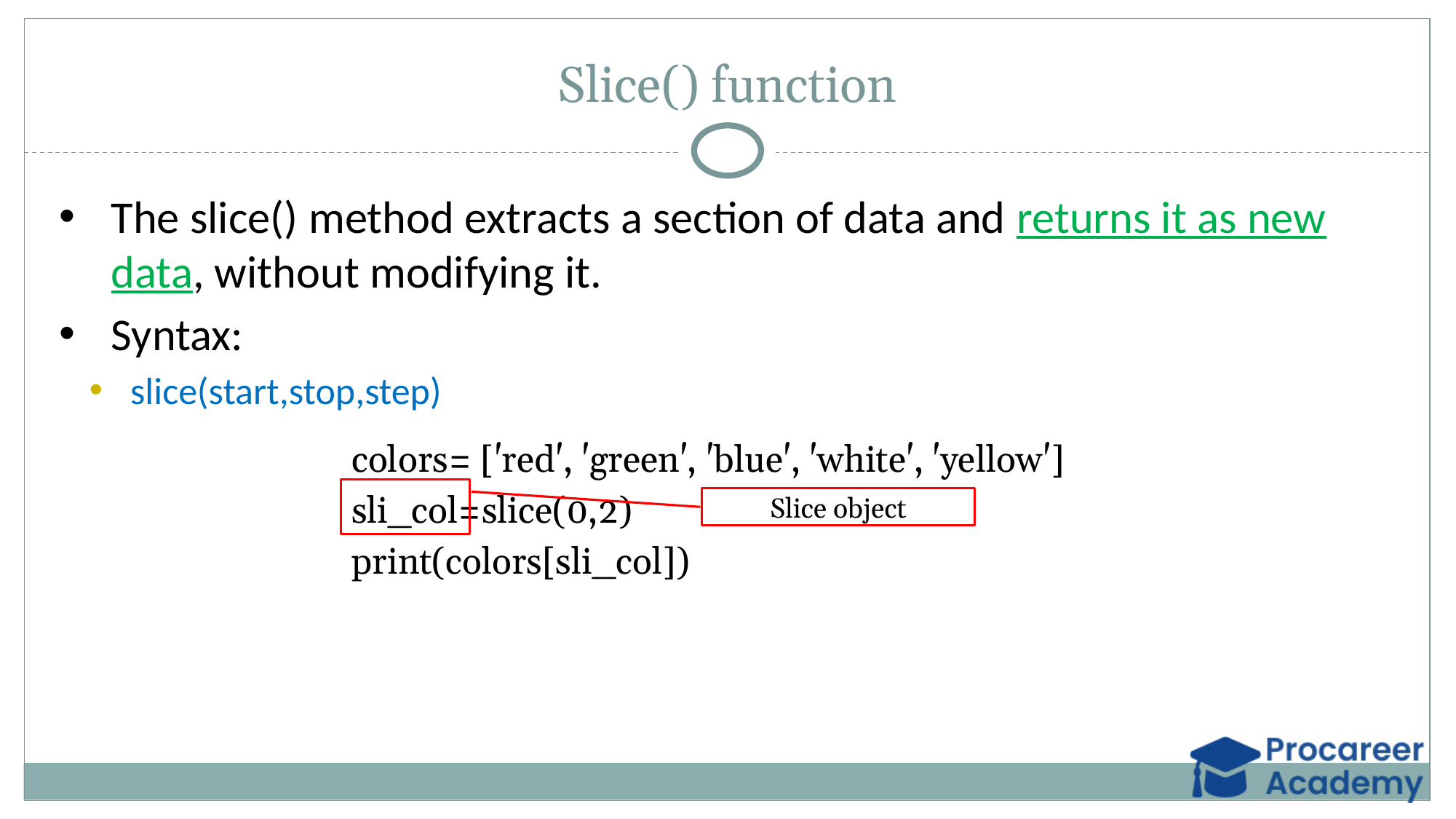

# Slice() function
The slice() method extracts a section of data and returns it as new data, without modifying it.
Syntax:
slice(start,stop,step)
colors= ['red', 'green', 'blue', 'white', 'yellow']
sli_col=slice(0,2)
print(colors[sli_col])

Slice object